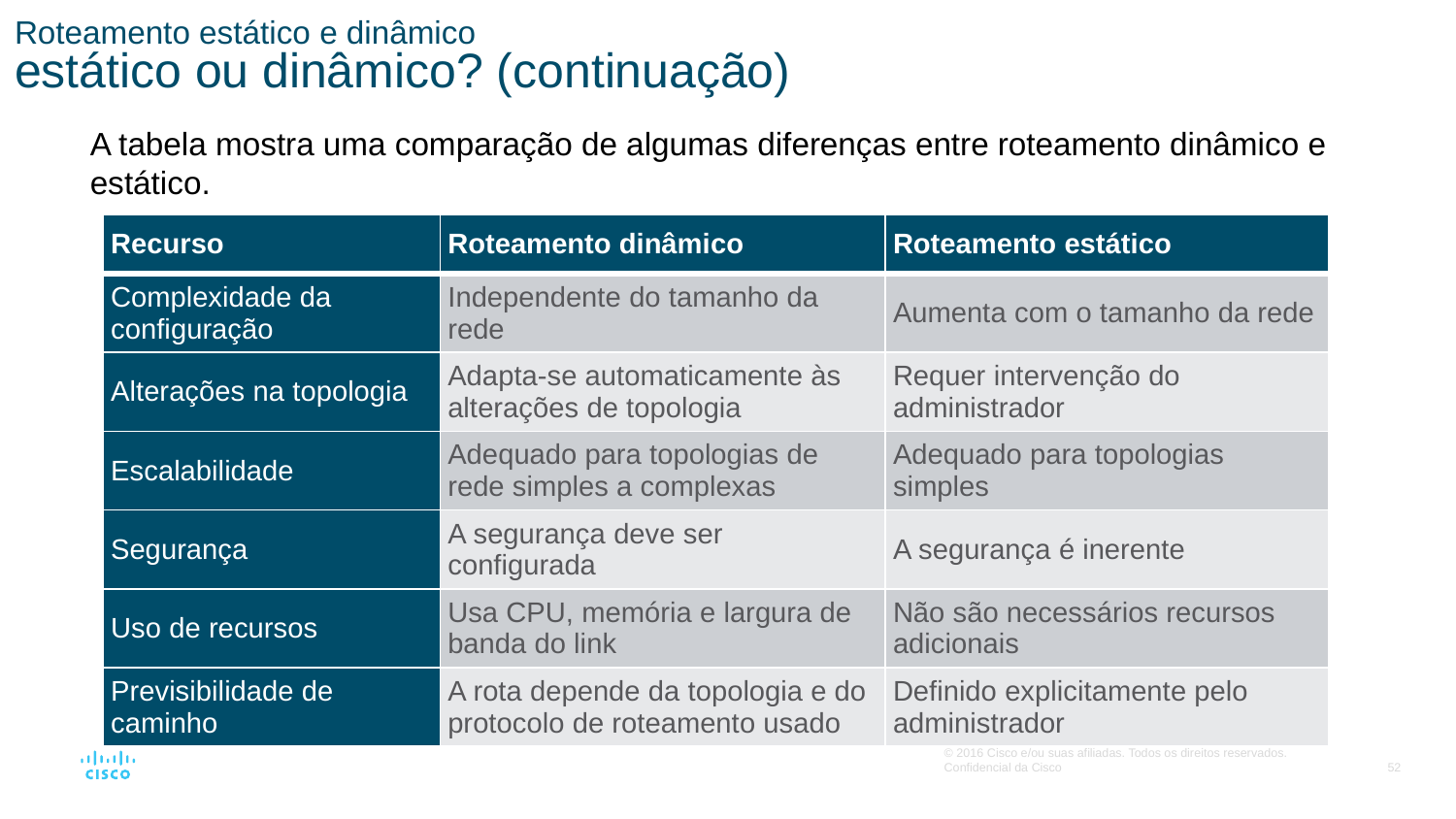

# Roteamento estático e dinâmico estático ou dinâmico? (continuação)
A tabela mostra uma comparação de algumas diferenças entre roteamento dinâmico e estático.
| Recurso | Roteamento dinâmico | Roteamento estático |
| --- | --- | --- |
| Complexidade da configuração | Independente do tamanho da rede | Aumenta com o tamanho da rede |
| Alterações na topologia | Adapta-se automaticamente às alterações de topologia | Requer intervenção do administrador |
| Escalabilidade | Adequado para topologias de rede simples a complexas | Adequado para topologias simples |
| Segurança | A segurança deve ser configurada | A segurança é inerente |
| Uso de recursos | Usa CPU, memória e largura de banda do link | Não são necessários recursos adicionais |
| Previsibilidade de caminho | A rota depende da topologia e do protocolo de roteamento usado | Definido explicitamente pelo administrador |